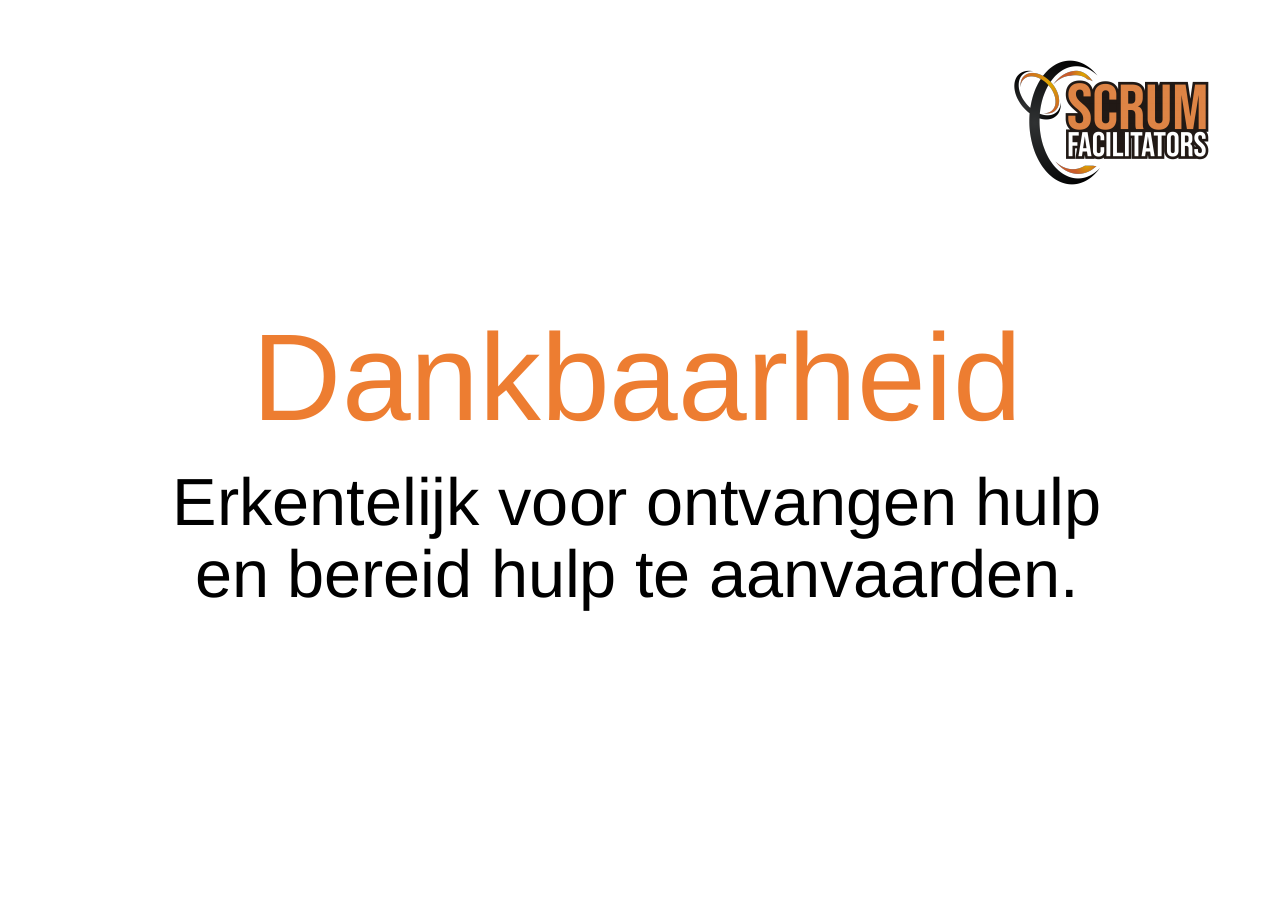

Dankbaarheid
Erkentelijk voor ontvangen hulp en bereid hulp te aanvaarden.